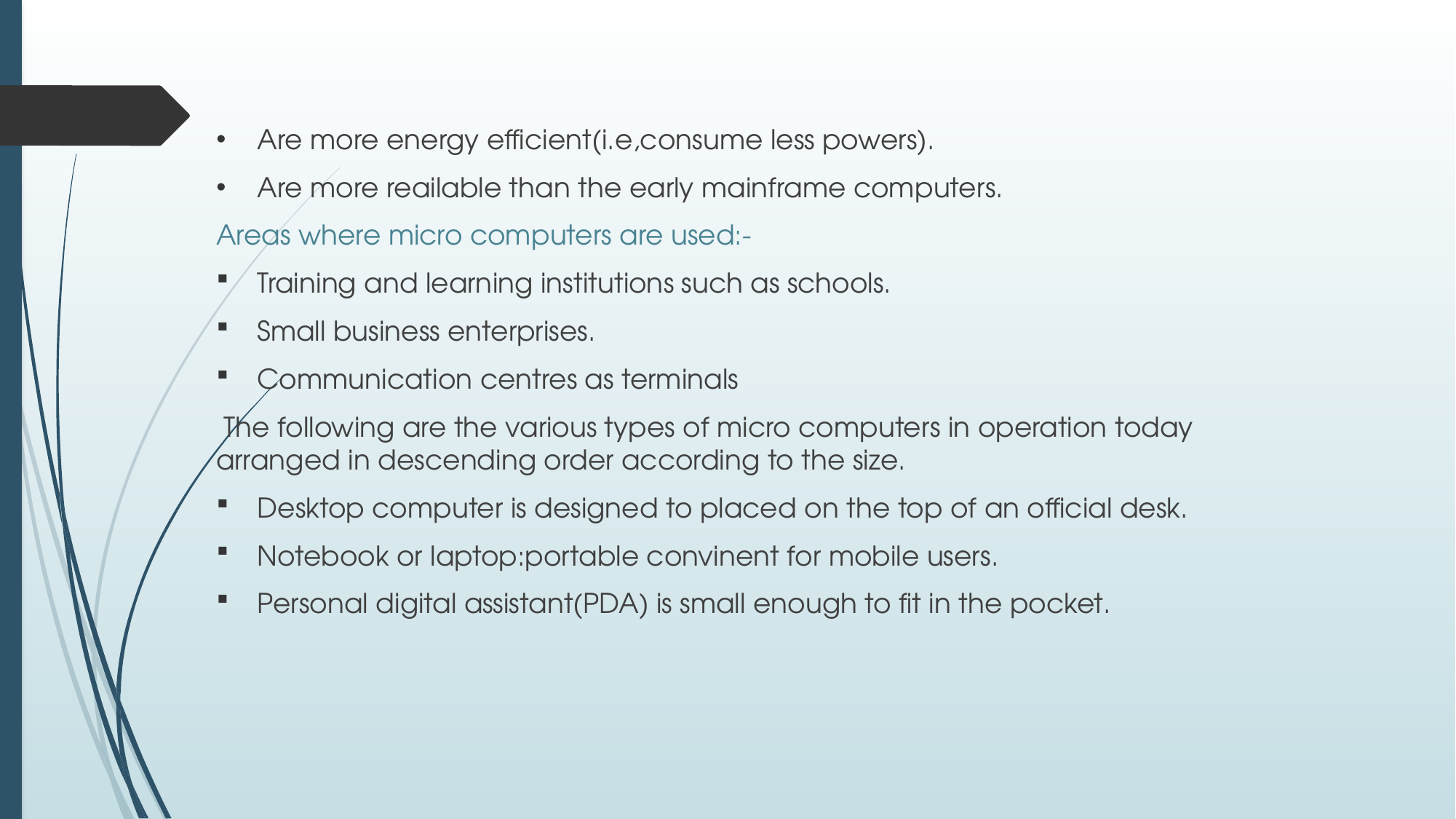

#
Are more energy efficient(i.e,consume less powers).
Are more reailable than the early mainframe computers.
Areas where micro computers are used:-
Training and learning institutions such as schools.
Small business enterprises.
Communication centres as terminals
 The following are the various types of micro computers in operation today arranged in descending order according to the size.
Desktop computer is designed to placed on the top of an official desk.
Notebook or laptop:portable convinent for mobile users.
Personal digital assistant(PDA) is small enough to fit in the pocket.